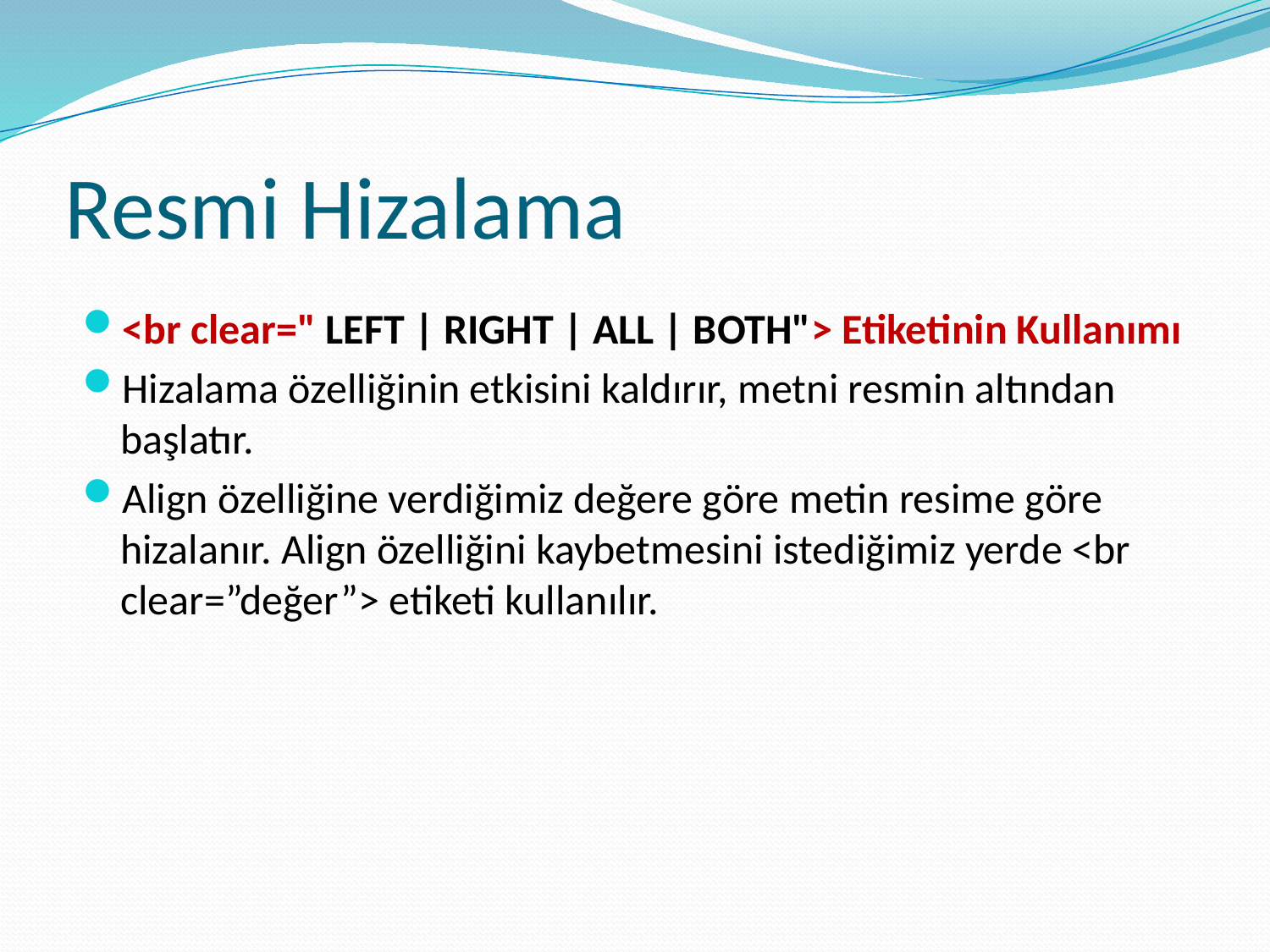

# Resmi Hizalama

<br clear=" LEFT | RIGHT | ALL | BOTH"> Etiketinin Kullanımı
Hizalama özelliğinin etkisini kaldırır, metni resmin altından başlatır.
Align özelliğine verdiğimiz değere göre metin resime göre hizalanır. Align özelliğini kaybetmesini istediğimiz yerde <br clear=”değer”> etiketi kullanılır.